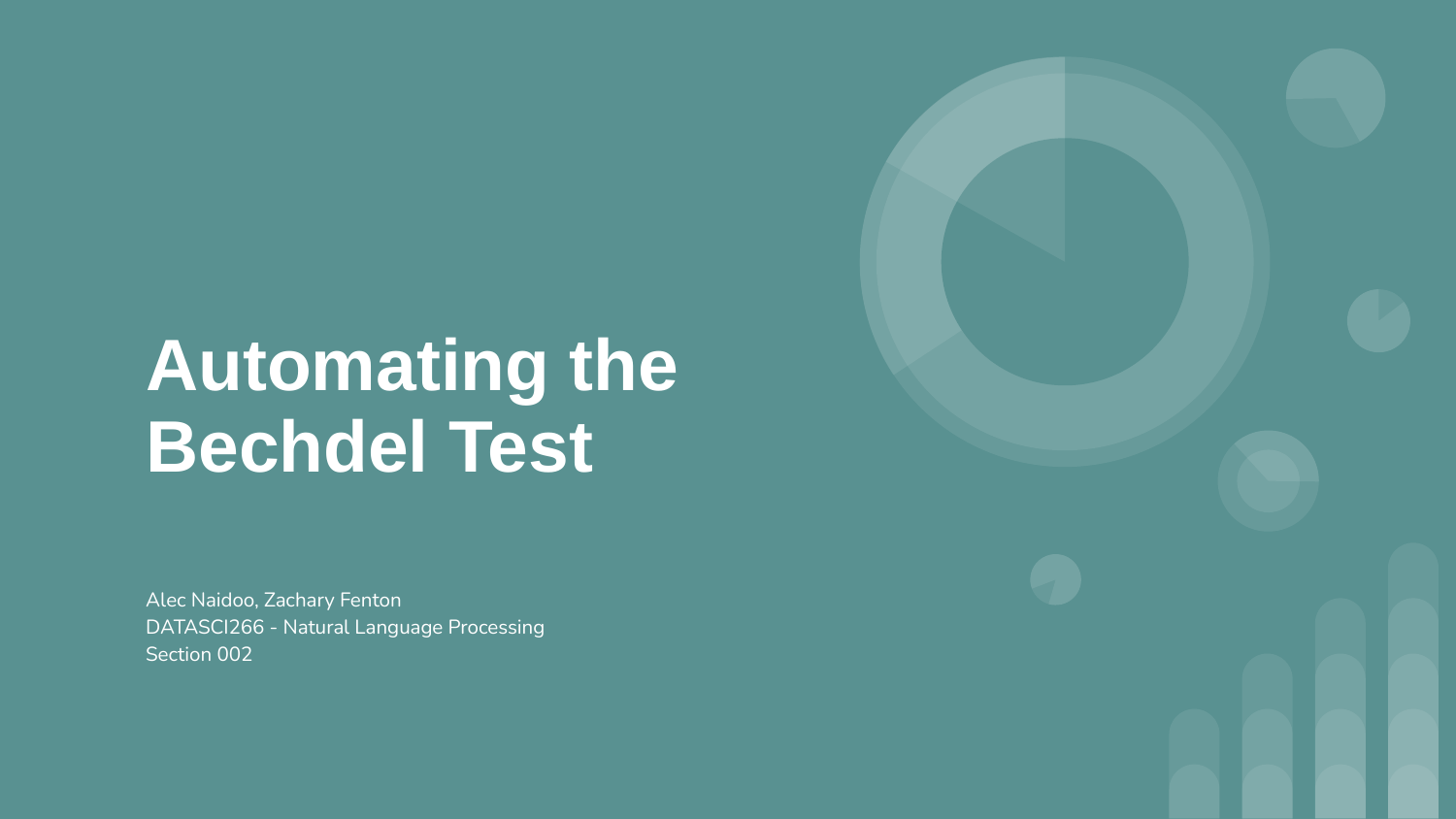

# Automating the Bechdel Test
Alec Naidoo, Zachary Fenton
DATASCI266 - Natural Language Processing
Section 002